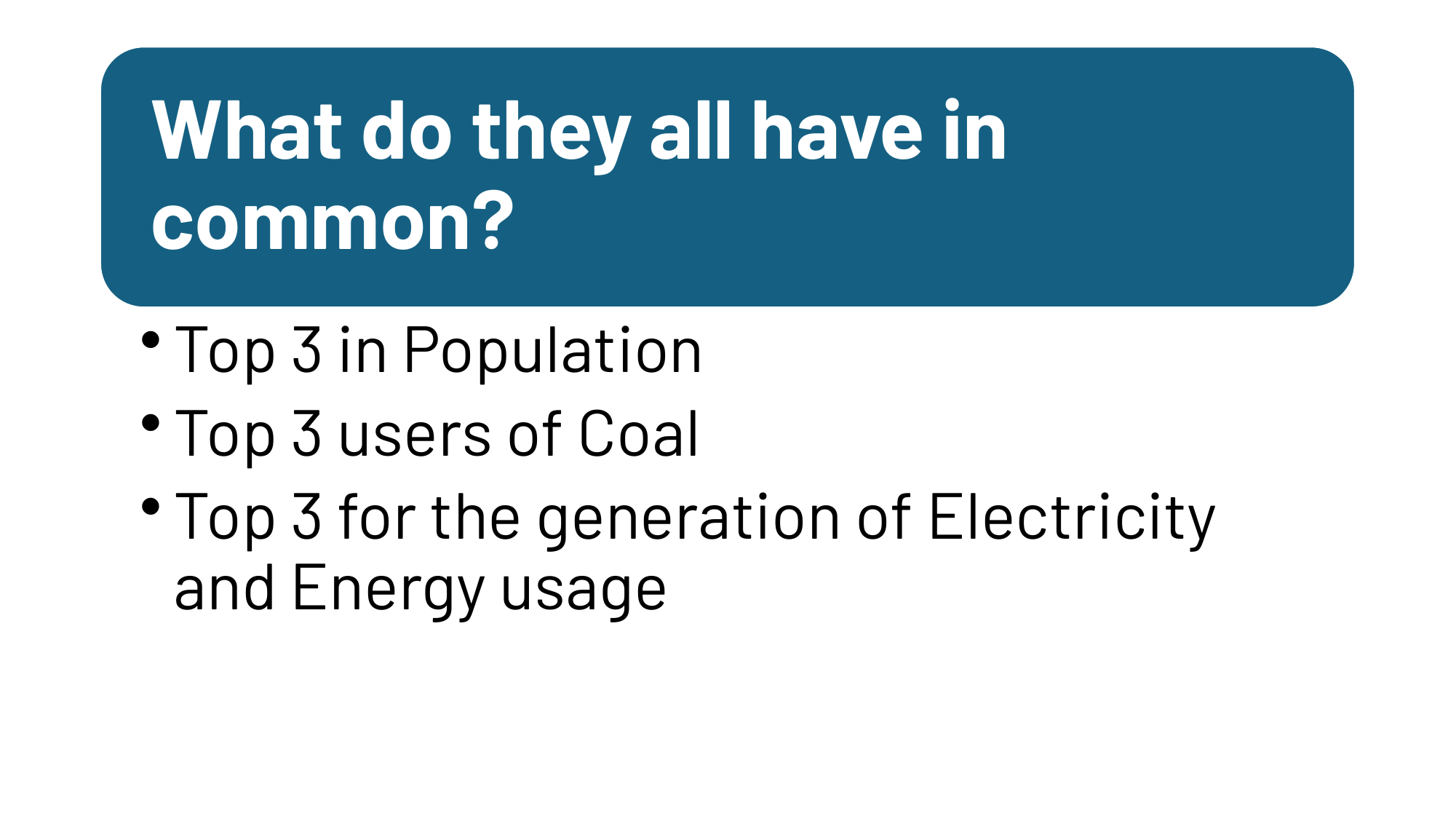

What do they all have in common?
Top 3 in Population
Top 3 users of Coal
Top 3 for the generation of Electricity and Energy usage